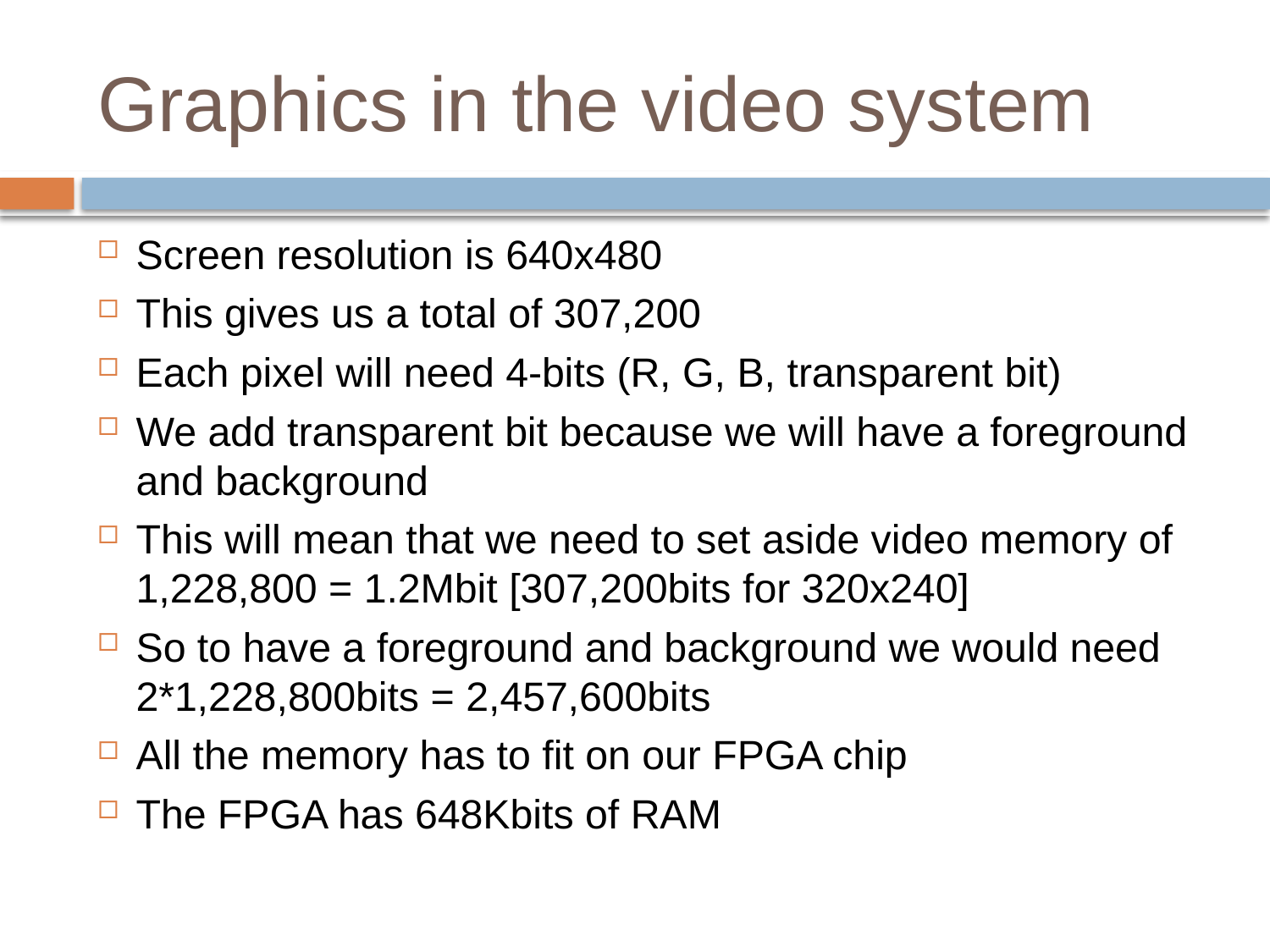

# Graphics in the video system
Screen resolution is 640x480
This gives us a total of 307,200
Each pixel will need 4-bits (R, G, B, transparent bit)
We add transparent bit because we will have a foreground and background
This will mean that we need to set aside video memory of 1,228,800 = 1.2Mbit [307,200bits for 320x240]
So to have a foreground and background we would need 2*1,228,800bits = 2,457,600bits
All the memory has to fit on our FPGA chip
The FPGA has 648Kbits of RAM